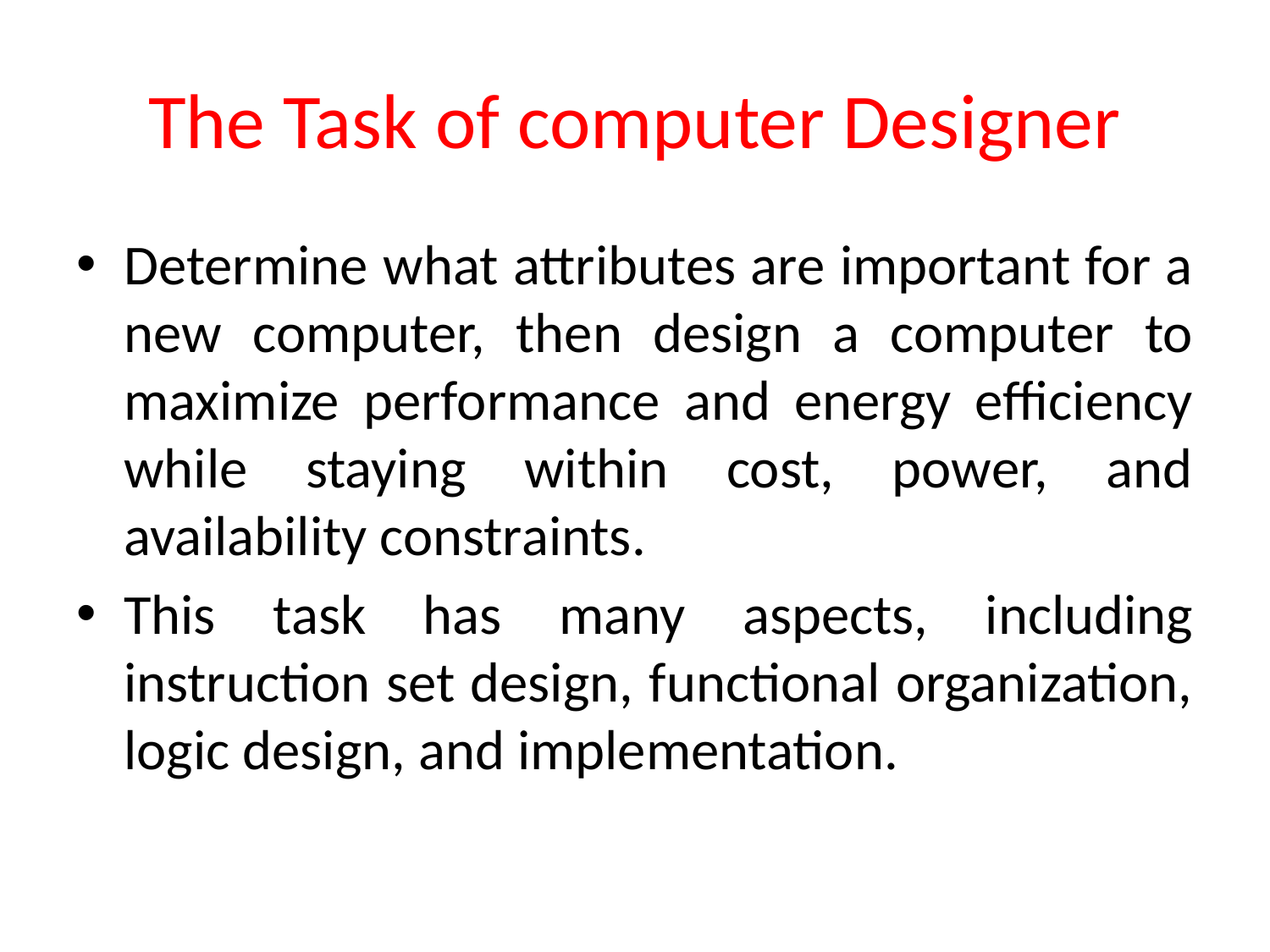

# The Task of computer Designer
Determine what attributes are important for a new computer, then design a computer to maximize performance and energy efficiency while staying within cost, power, and availability constraints.
This task has many aspects, including instruction set design, functional organization, logic design, and implementation.